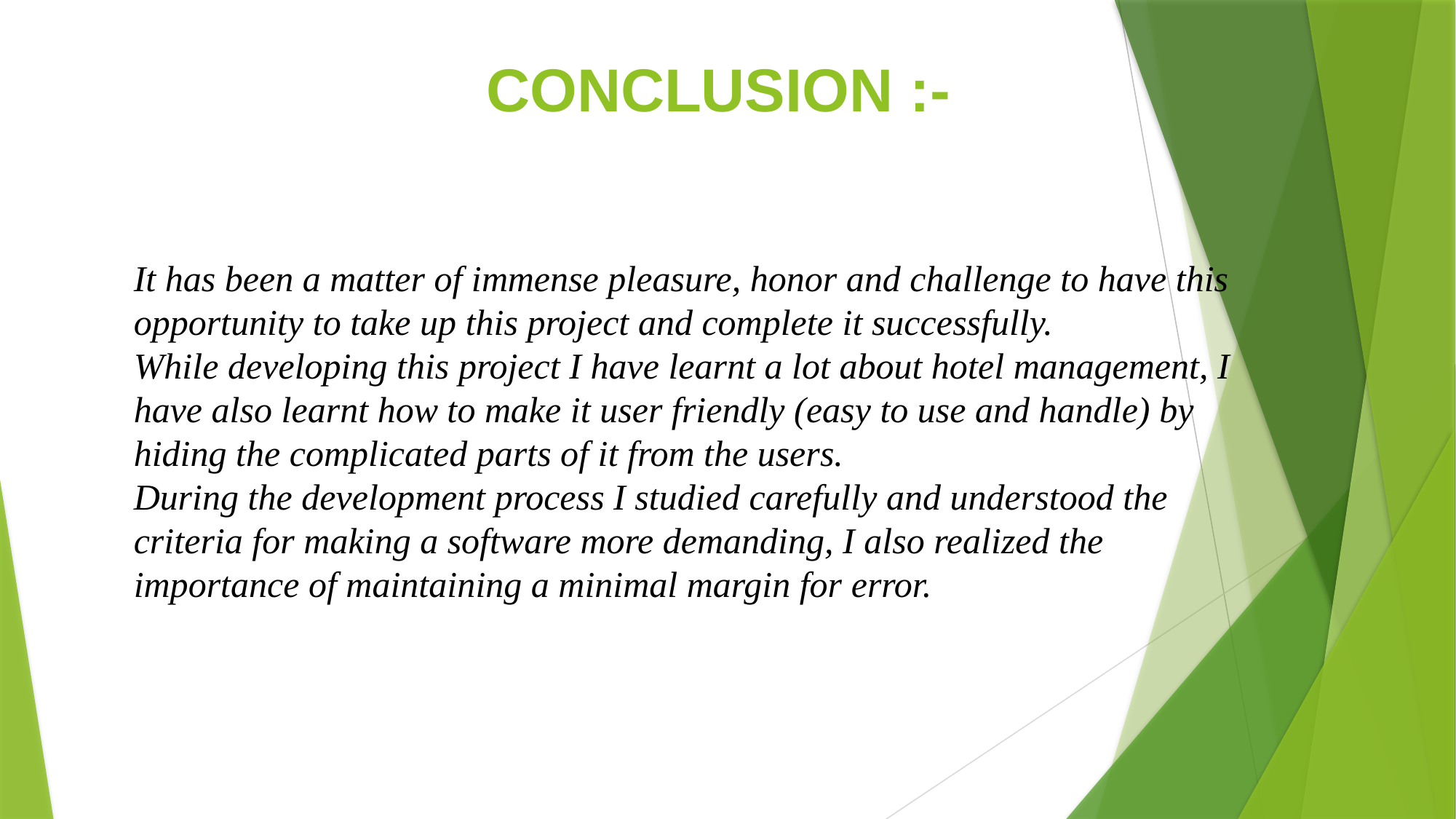

# CONCLUSION :-
It has been a matter of immense pleasure, honor and challenge to have this
opportunity to take up this project and complete it successfully.
While developing this project I have learnt a lot about hotel management, I
have also learnt how to make it user friendly (easy to use and handle) by
hiding the complicated parts of it from the users.
During the development process I studied carefully and understood the
criteria for making a software more demanding, I also realized the
importance of maintaining a minimal margin for error.